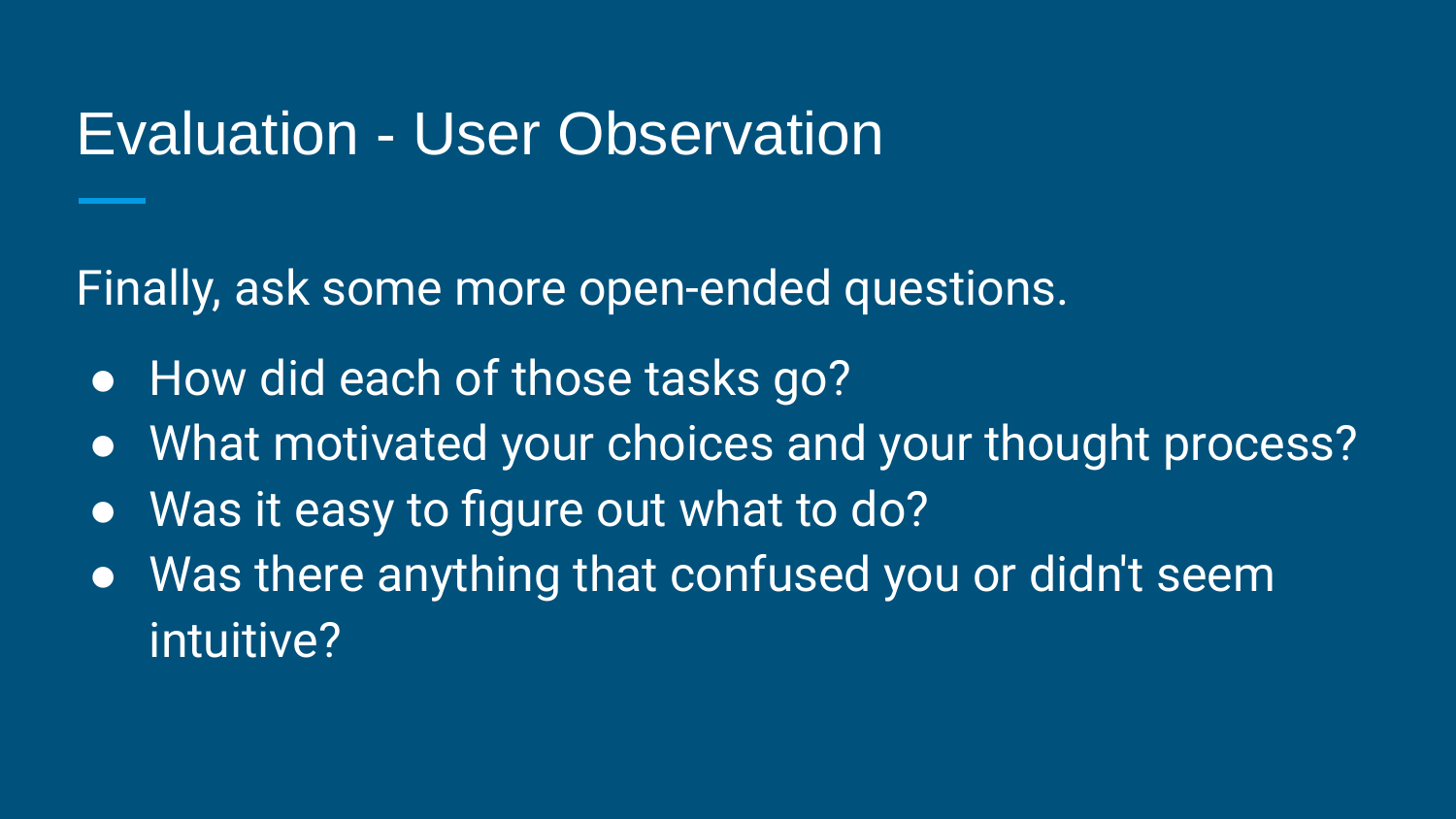

# Evaluation - User Observation
Finally, ask some more open-ended questions.
How did each of those tasks go?
What motivated your choices and your thought process?
Was it easy to figure out what to do?
Was there anything that confused you or didn't seem intuitive?